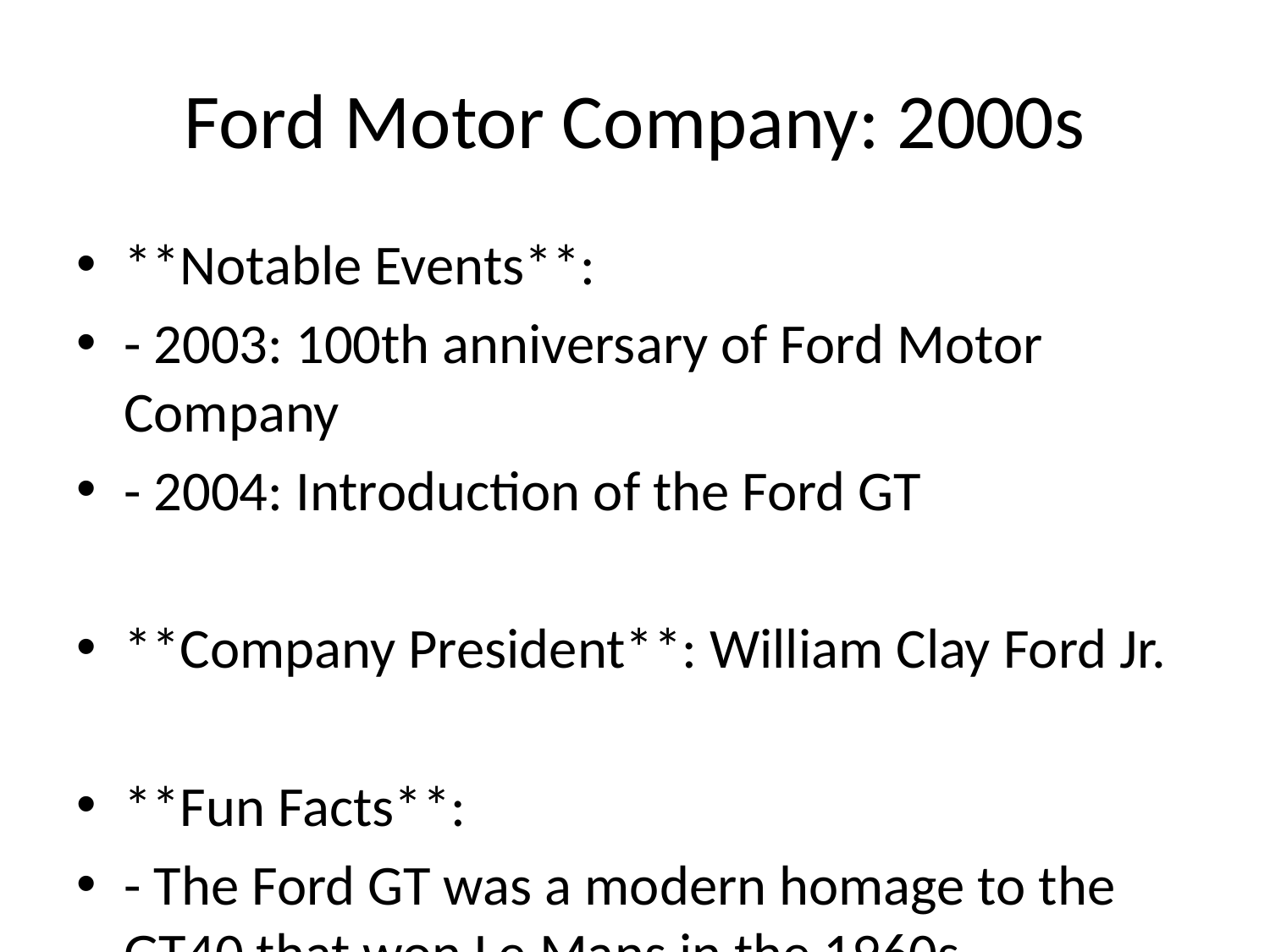

# Ford Motor Company: 2000s
**Notable Events**:
- 2003: 100th anniversary of Ford Motor Company
- 2004: Introduction of the Ford GT

**Company President**: William Clay Ford Jr.

**Fun Facts**:
- The Ford GT was a modern homage to the GT40 that won Le Mans in the 1960s.